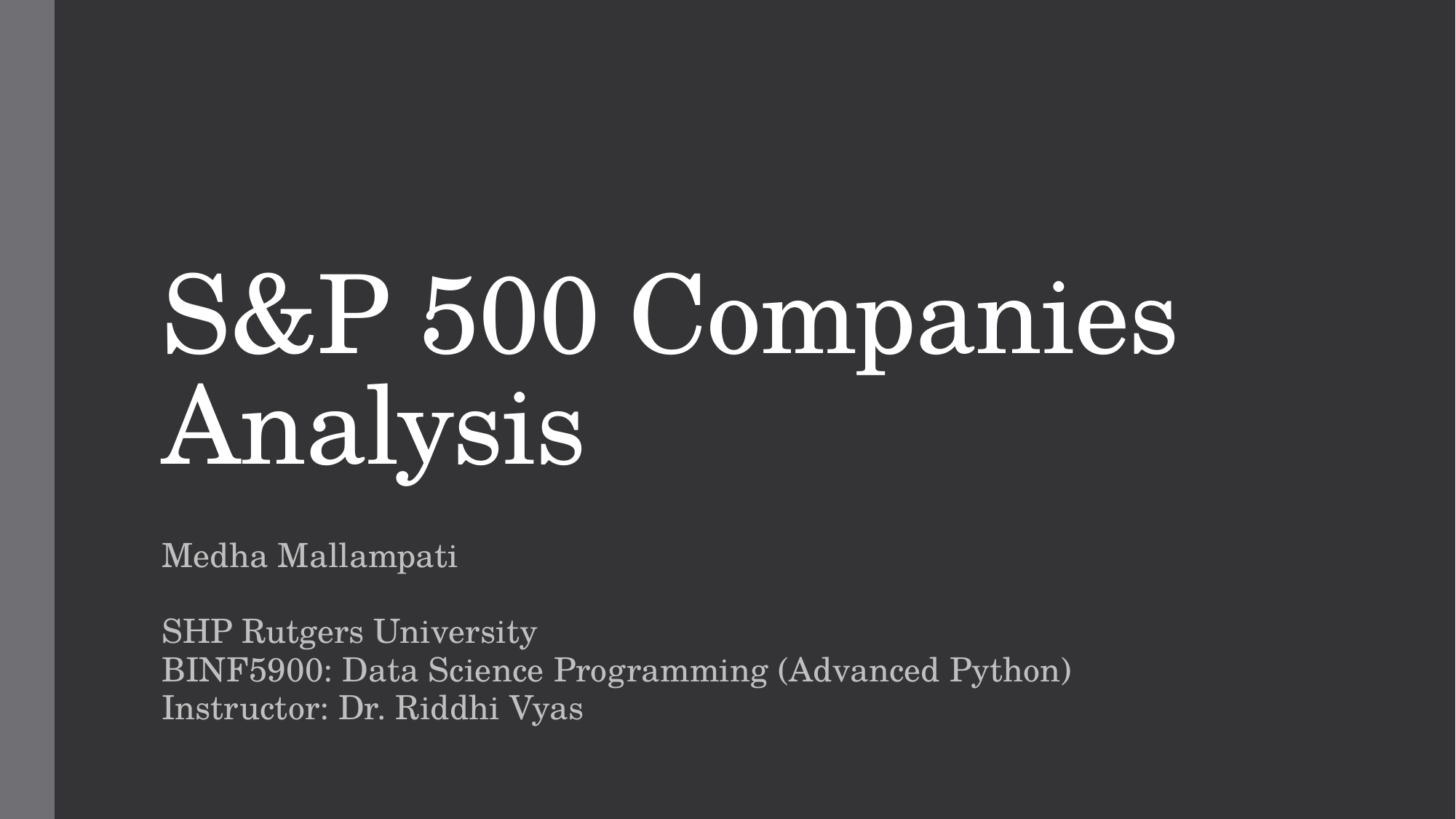

# S&P 500 Companies Analysis
Medha Mallampati
SHP Rutgers University
BINF5900: Data Science Programming (Advanced Python)
Instructor: Dr. Riddhi Vyas